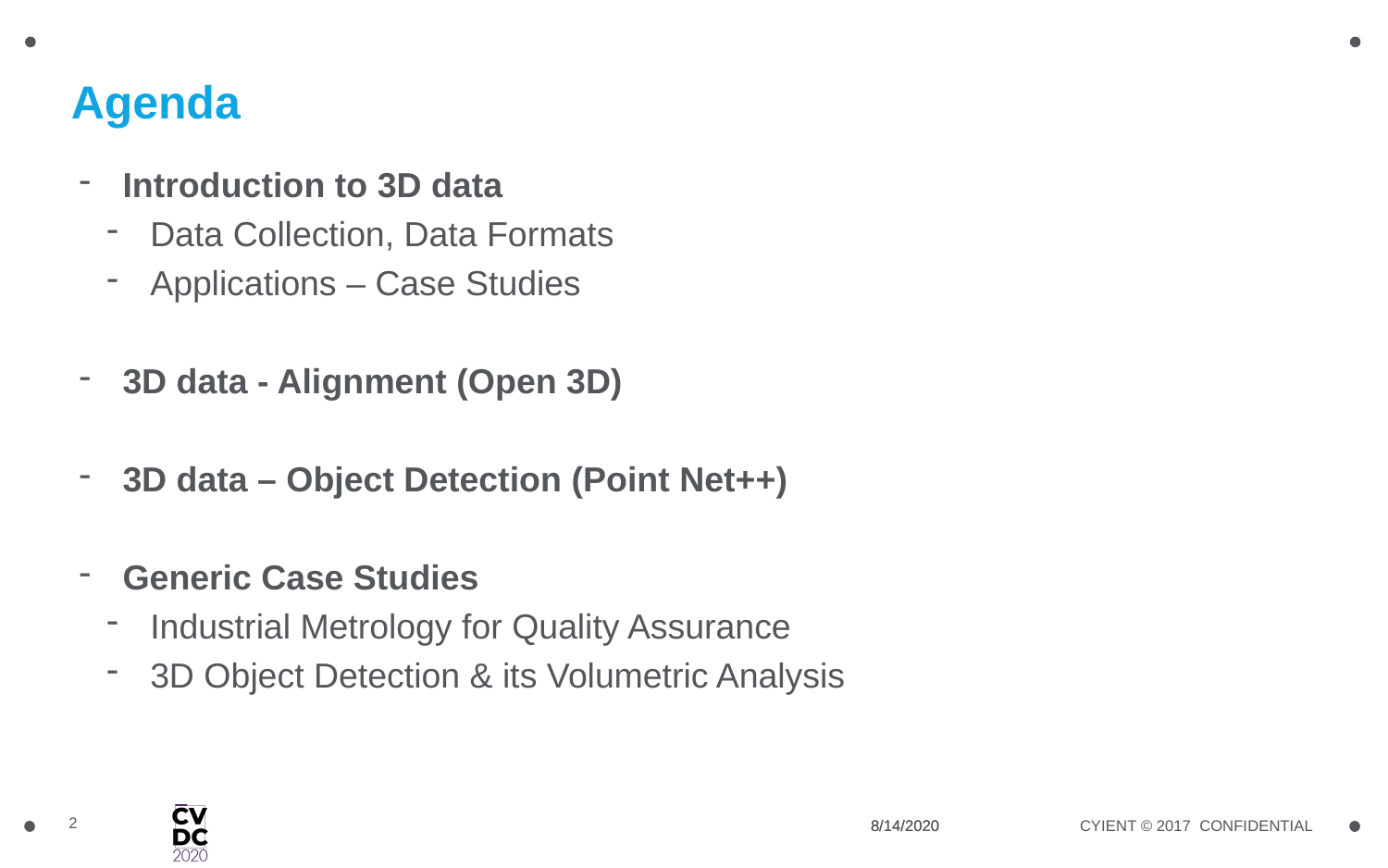

# Agenda
Introduction to 3D data
Data Collection, Data Formats
Applications – Case Studies

3D data - Alignment (Open 3D)

3D data – Object Detection (Point Net++)

Generic Case Studies
Industrial Metrology for Quality Assurance
3D Object Detection & its Volumetric Analysis

2